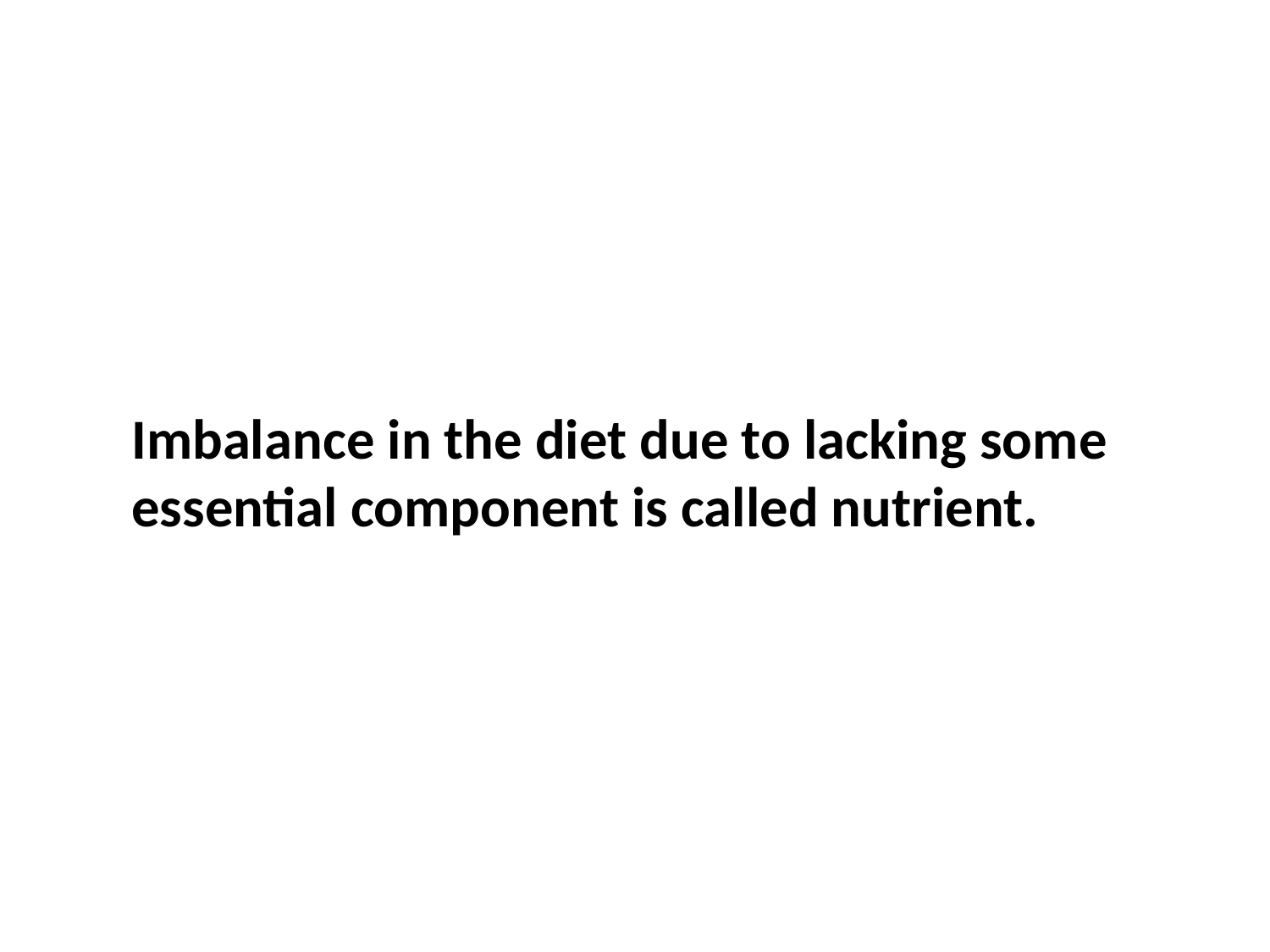

Imbalance in the diet due to lacking some essential component is called nutrient.